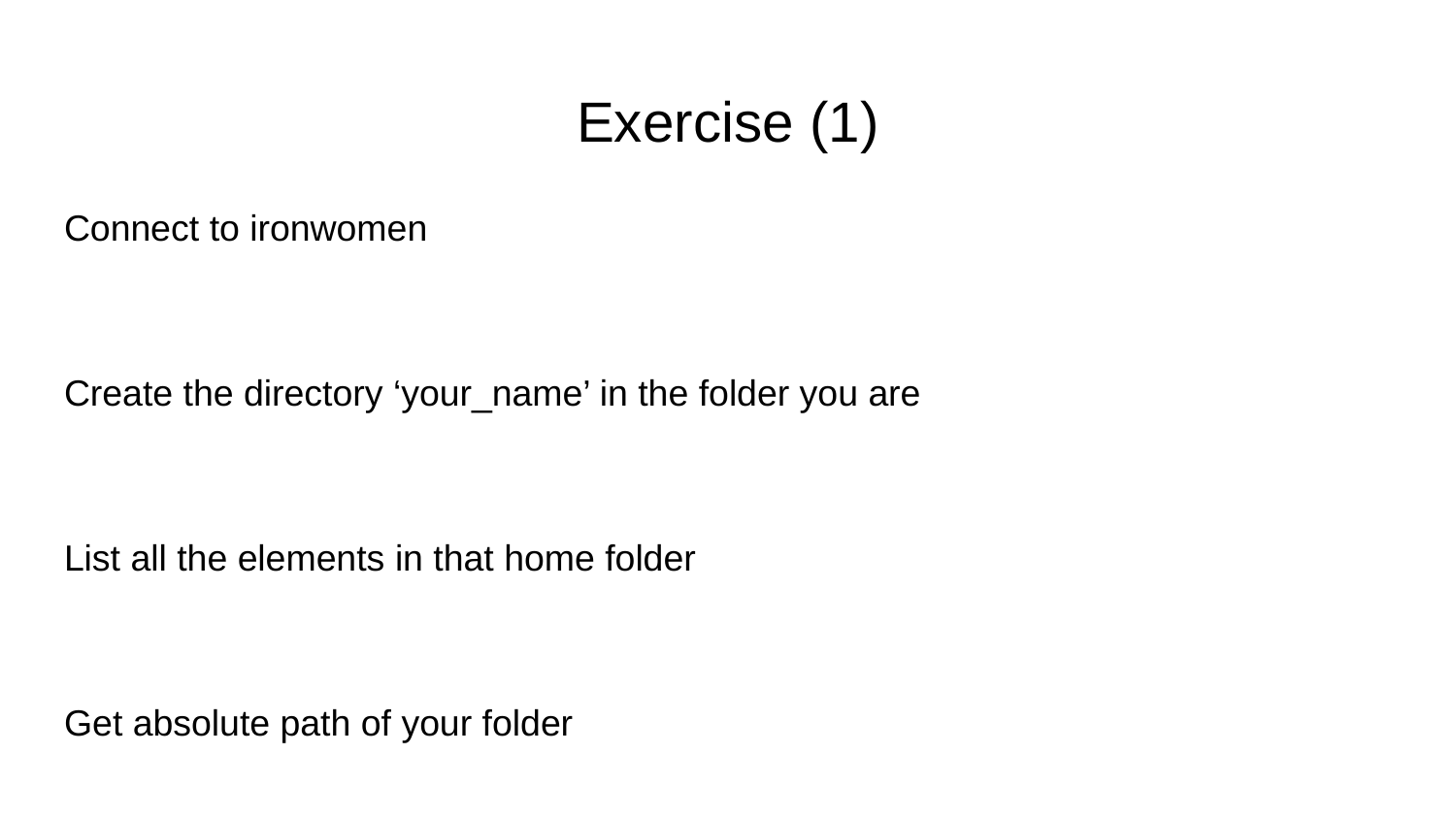

# Exercise (1)
Connect to ironwomen

Create the directory ‘your_name’ in the folder you are

List all the elements in that home folder

Get absolute path of your folder